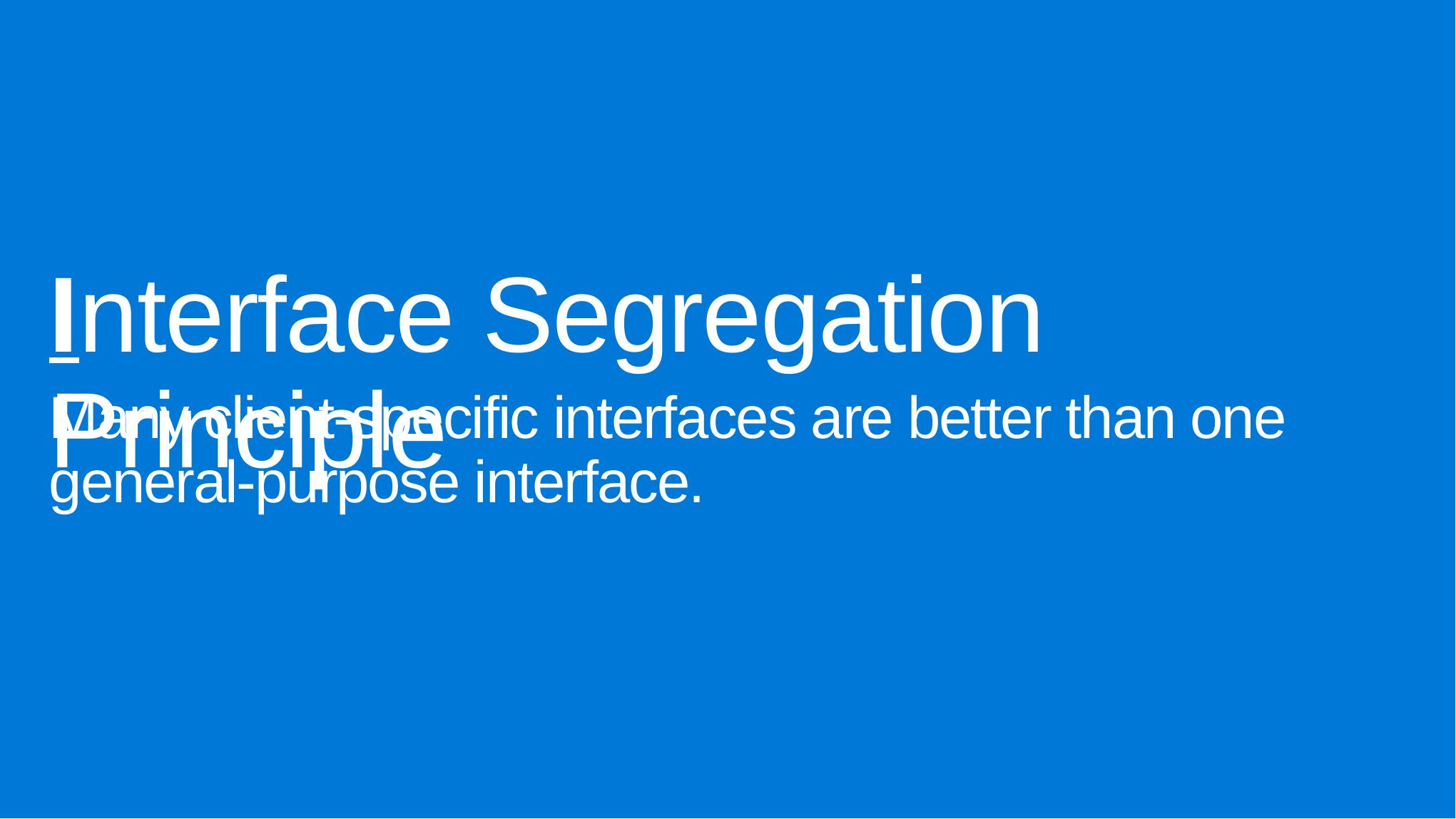

Interface Segregation Principle
Many client-specific interfaces are better than one general-purpose interface.